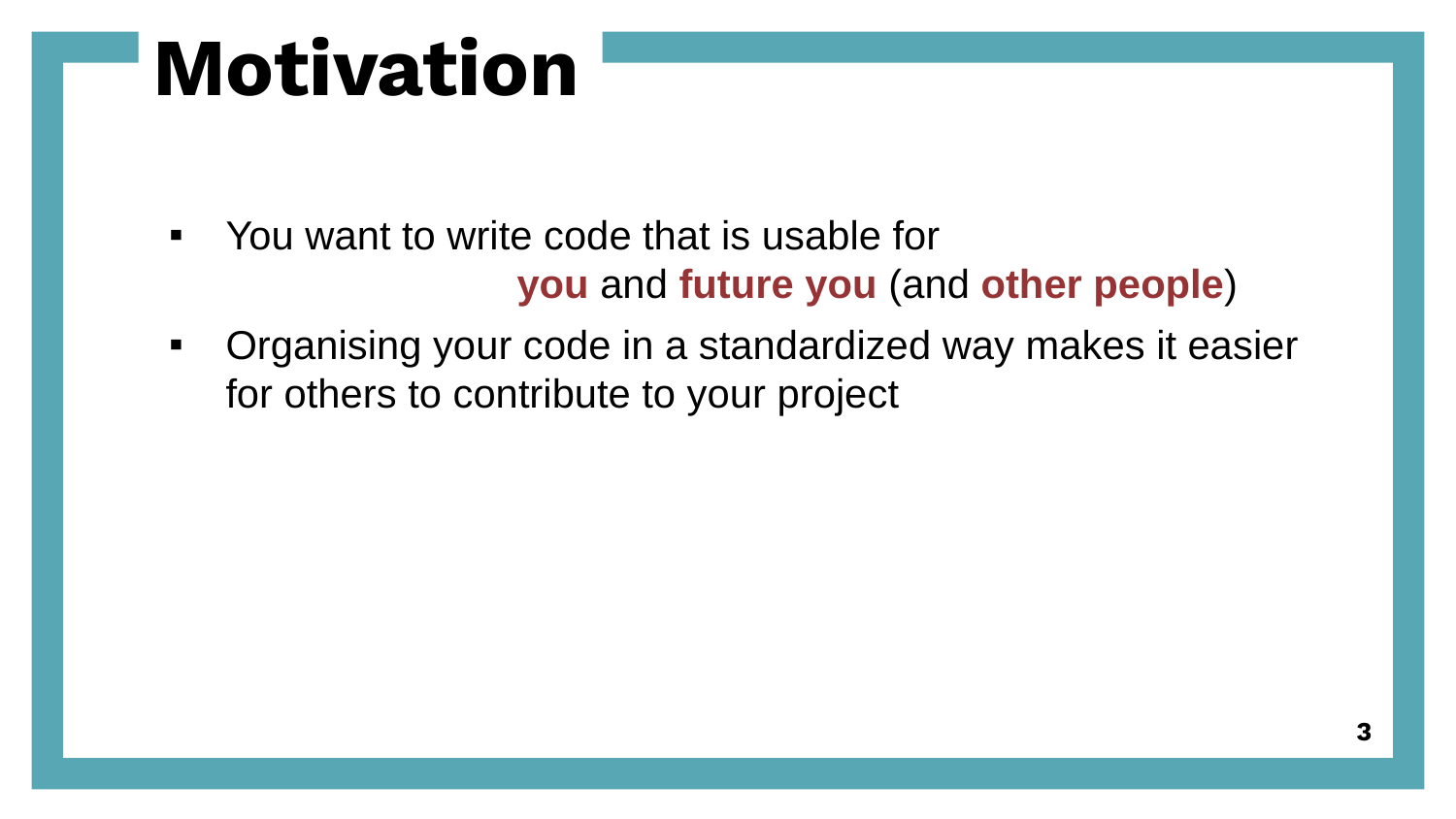

# Motivation

You want to write code that is usable for
		you and future you (and other people)
Organising your code in a standardized way makes it easier for others to contribute to your project

3